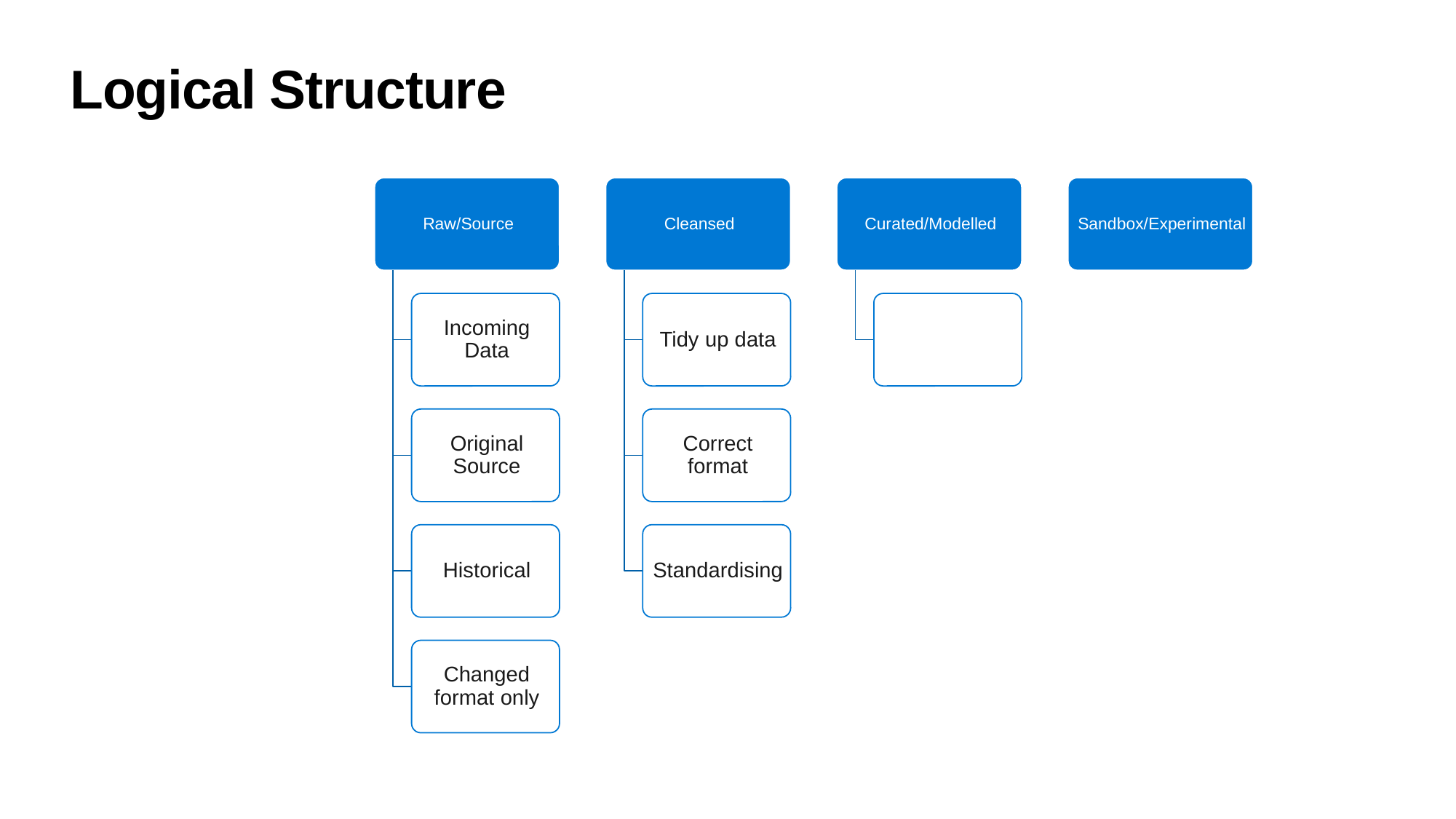

# Logical Structure

Raw/Source
Incoming Data
Original Source
Historical
Changed format only
Cleansed
Tidy up data
Correct format
Standardising
Curated/Modelled

Sandbox/Experimental